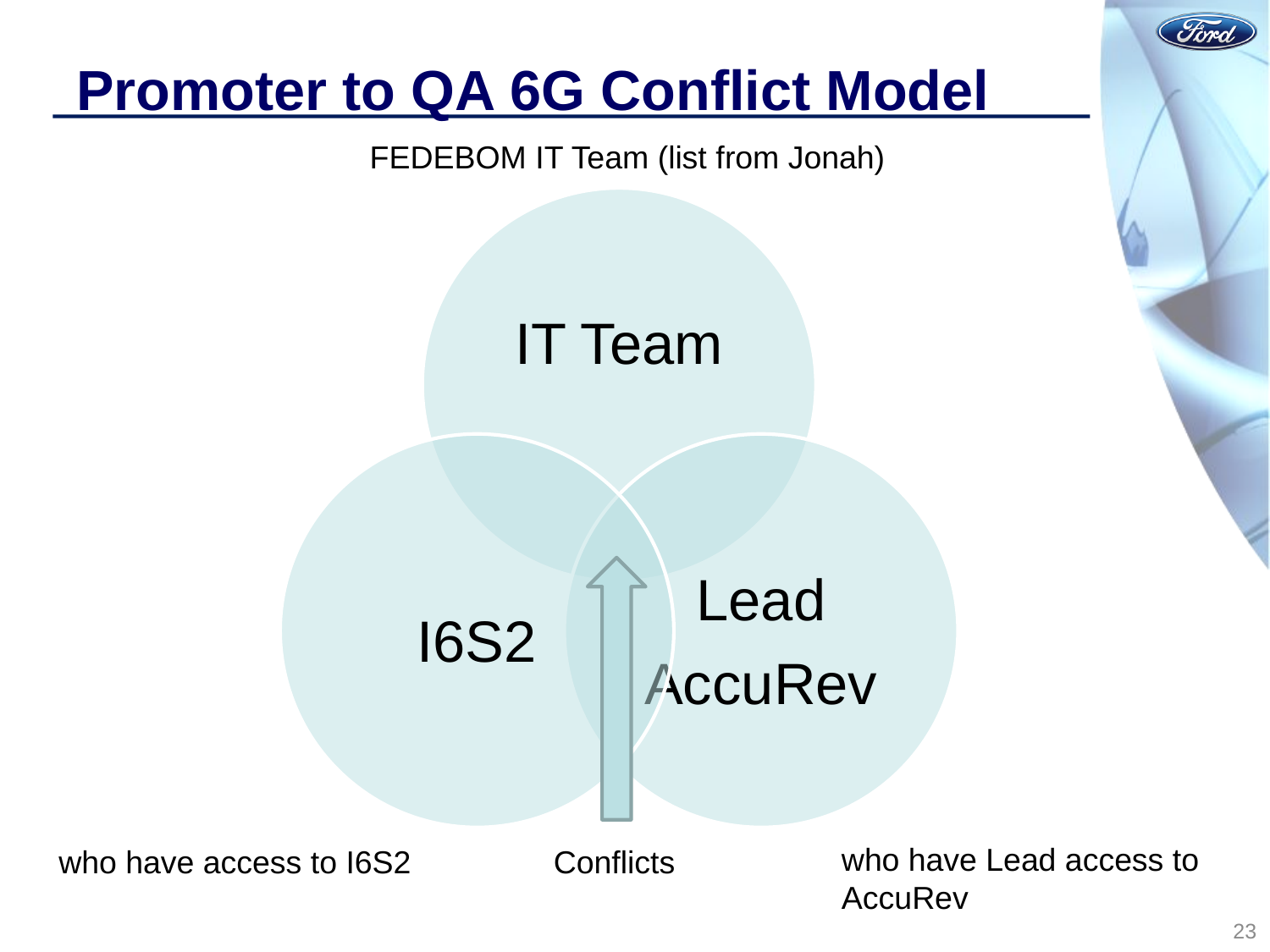

# Promoter to QA 6G Conflict Model
FEDEBOM IT Team (list from Jonah)
IT Team
Lead
AccuRev
I6S2

who have Lead access to AccuRev
who have access to I6S2
Conflicts
23